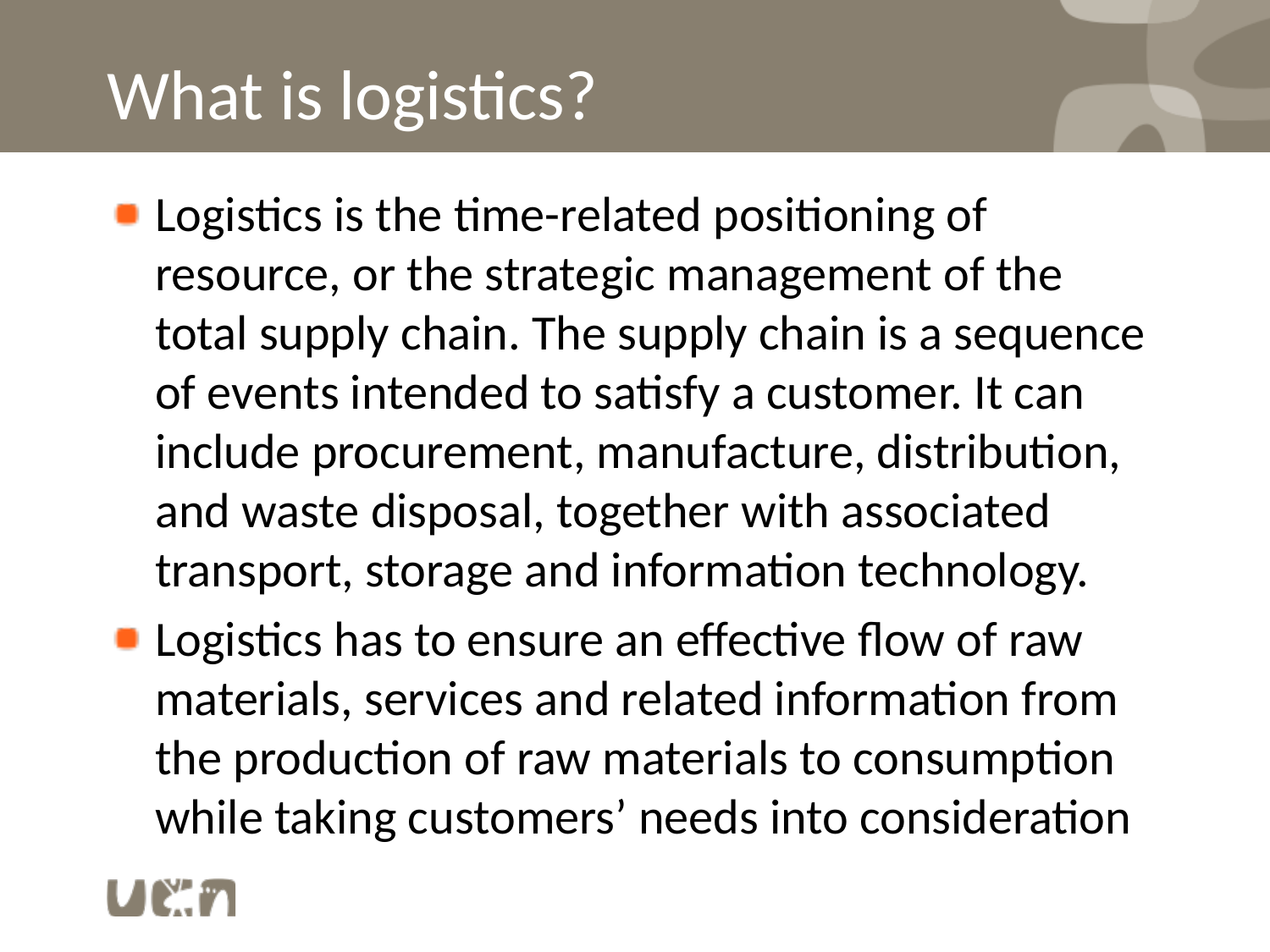

# What is logistics?
Logistics is the time-related positioning of resource, or the strategic management of the total supply chain. The supply chain is a sequence of events intended to satisfy a customer. It can include procurement, manufacture, distribution, and waste disposal, together with associated transport, storage and information technology.
Logistics has to ensure an effective flow of raw materials, services and related information from the production of raw materials to consumption while taking customers’ needs into consideration